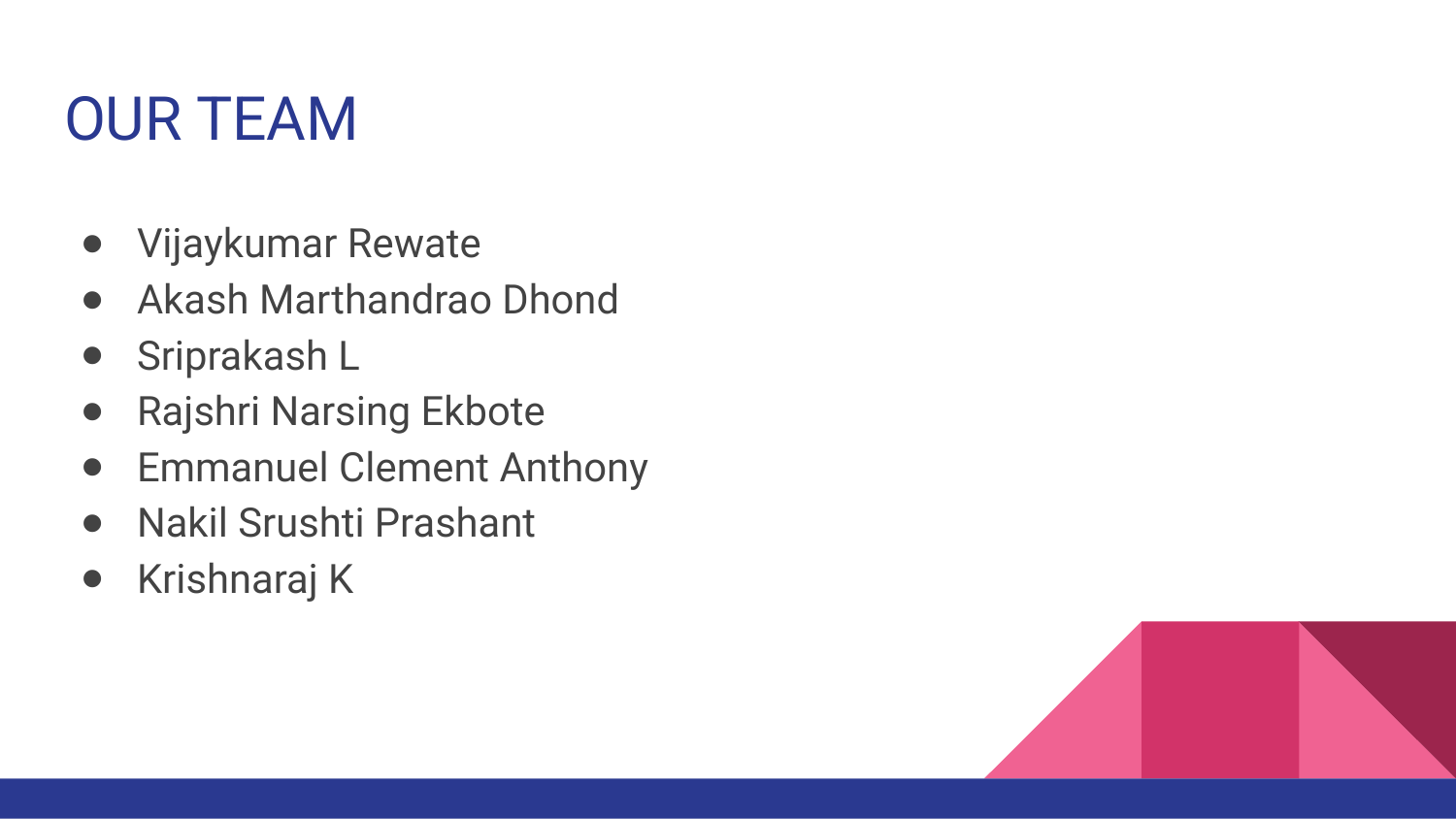

# OUR TEAM
Vijaykumar Rewate
Akash Marthandrao Dhond
Sriprakash L
Rajshri Narsing Ekbote
Emmanuel Clement Anthony
Nakil Srushti Prashant
Krishnaraj K